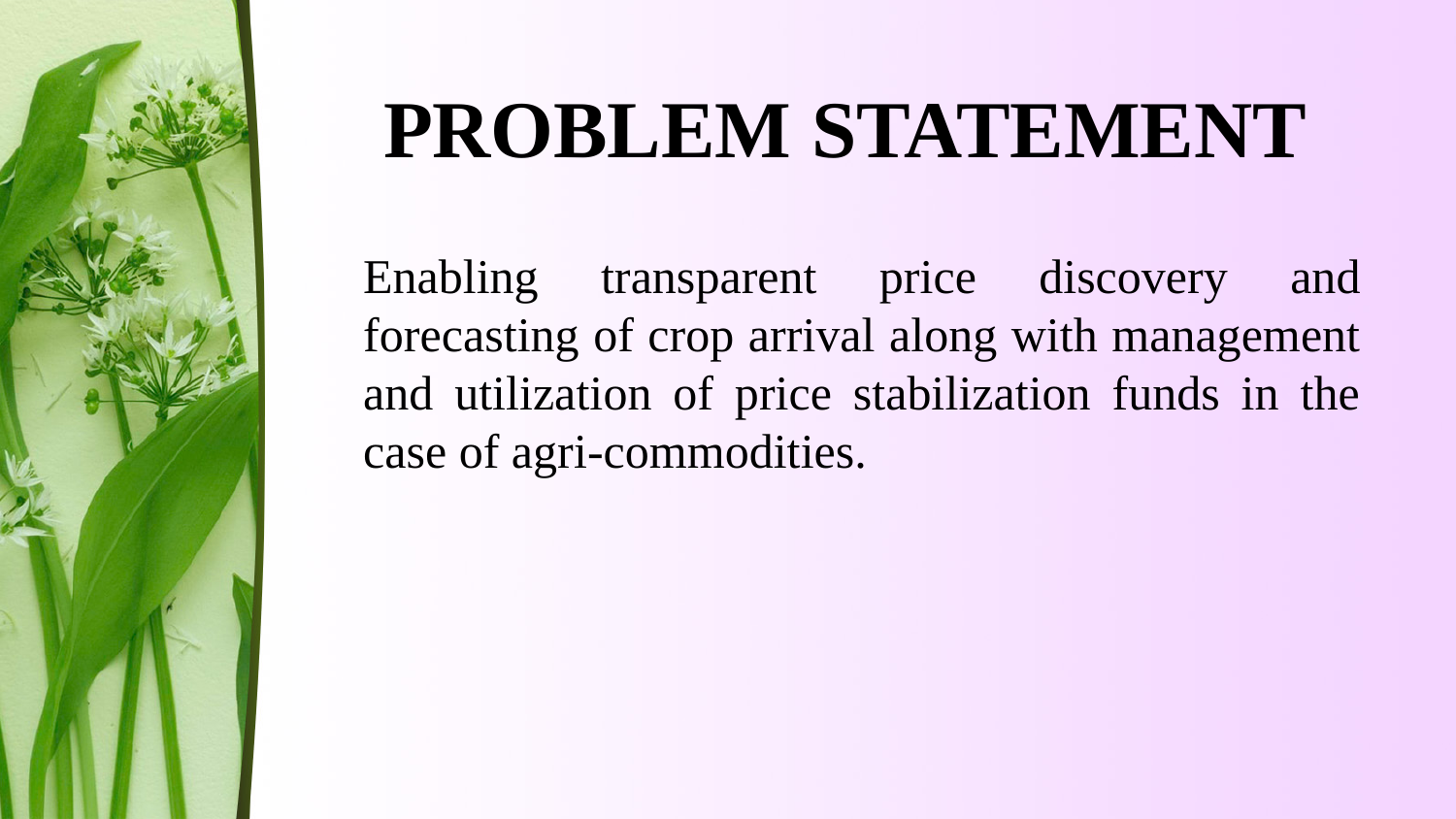

PROBLEM STATEMENT

Enabling transparent price discovery and forecasting of crop arrival along with management and utilization of price stabilization funds in the case of agri-commodities.